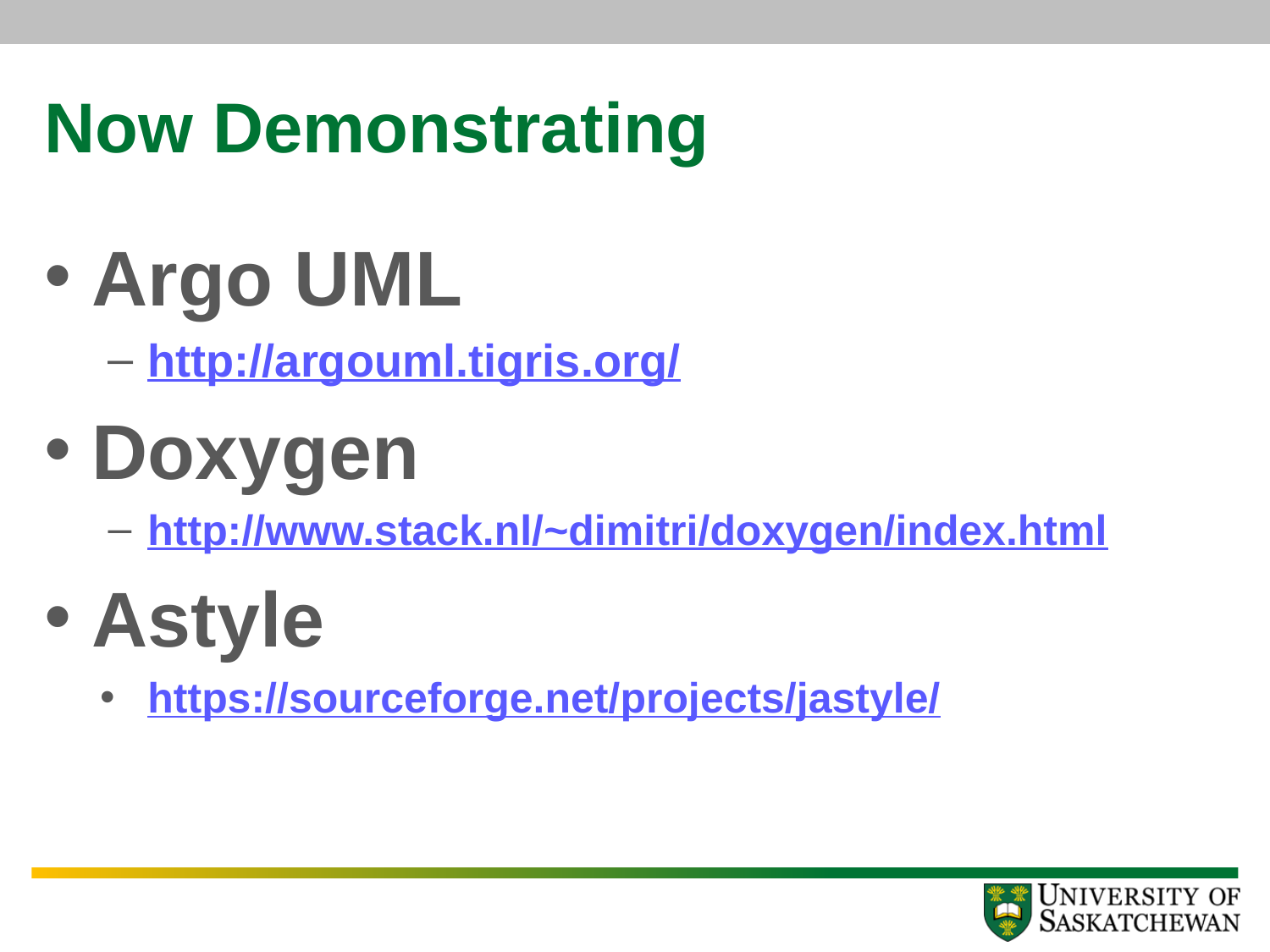

# Now Demonstrating
Argo UML
http://argouml.tigris.org/
Doxygen
http://www.stack.nl/~dimitri/doxygen/index.html
Astyle
https://sourceforge.net/projects/jastyle/